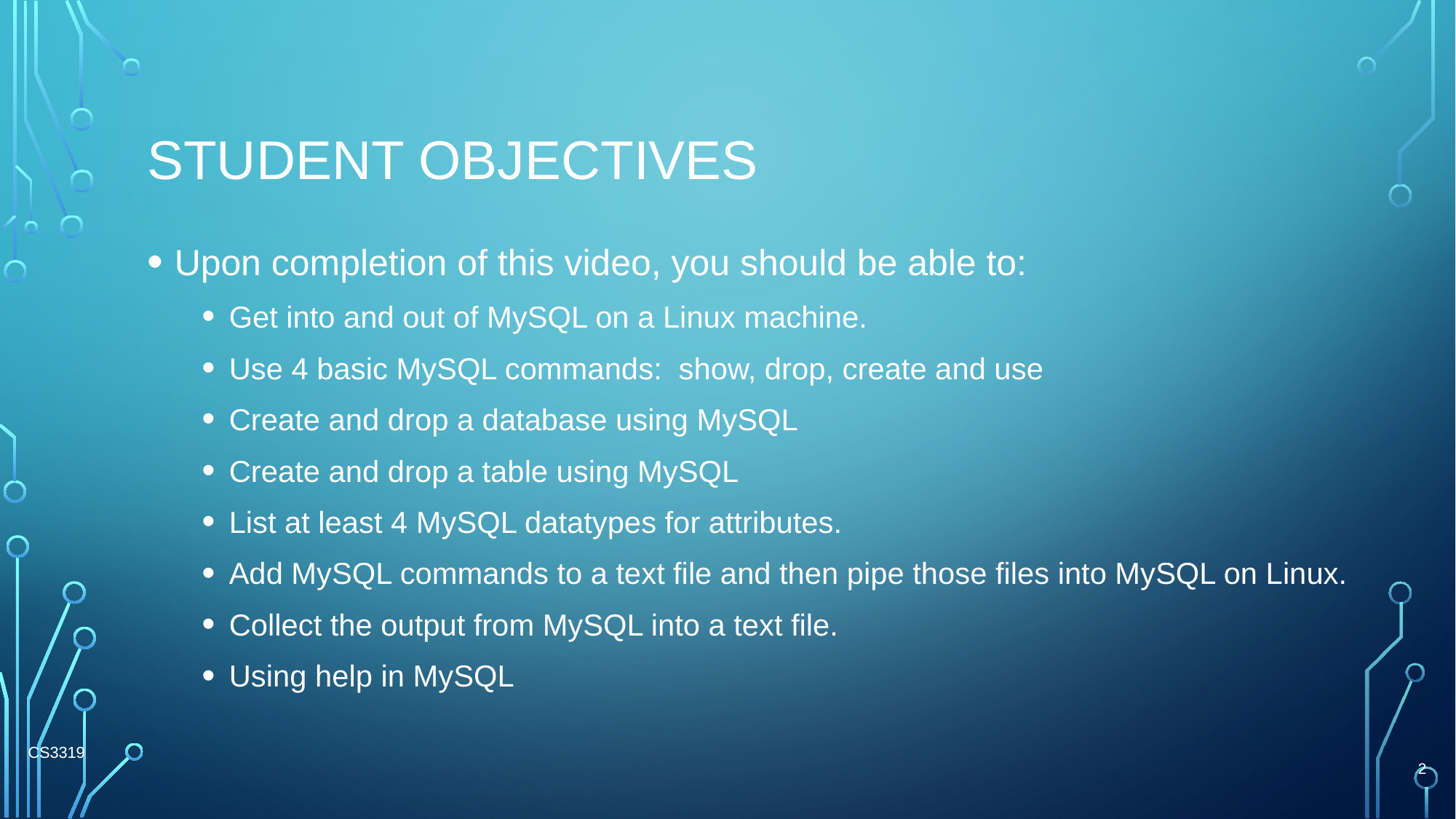

# Student Objectives
Upon completion of this video, you should be able to:
Get into and out of MySQL on a Linux machine.
Use 4 basic MySQL commands:  show, drop, create and use
Create and drop a database using MySQL
Create and drop a table using MySQL
List at least 4 MySQL datatypes for attributes.
Add MySQL commands to a text file and then pipe those files into MySQL on Linux.
Collect the output from MySQL into a text file.
Using help in MySQL

CS3319
2